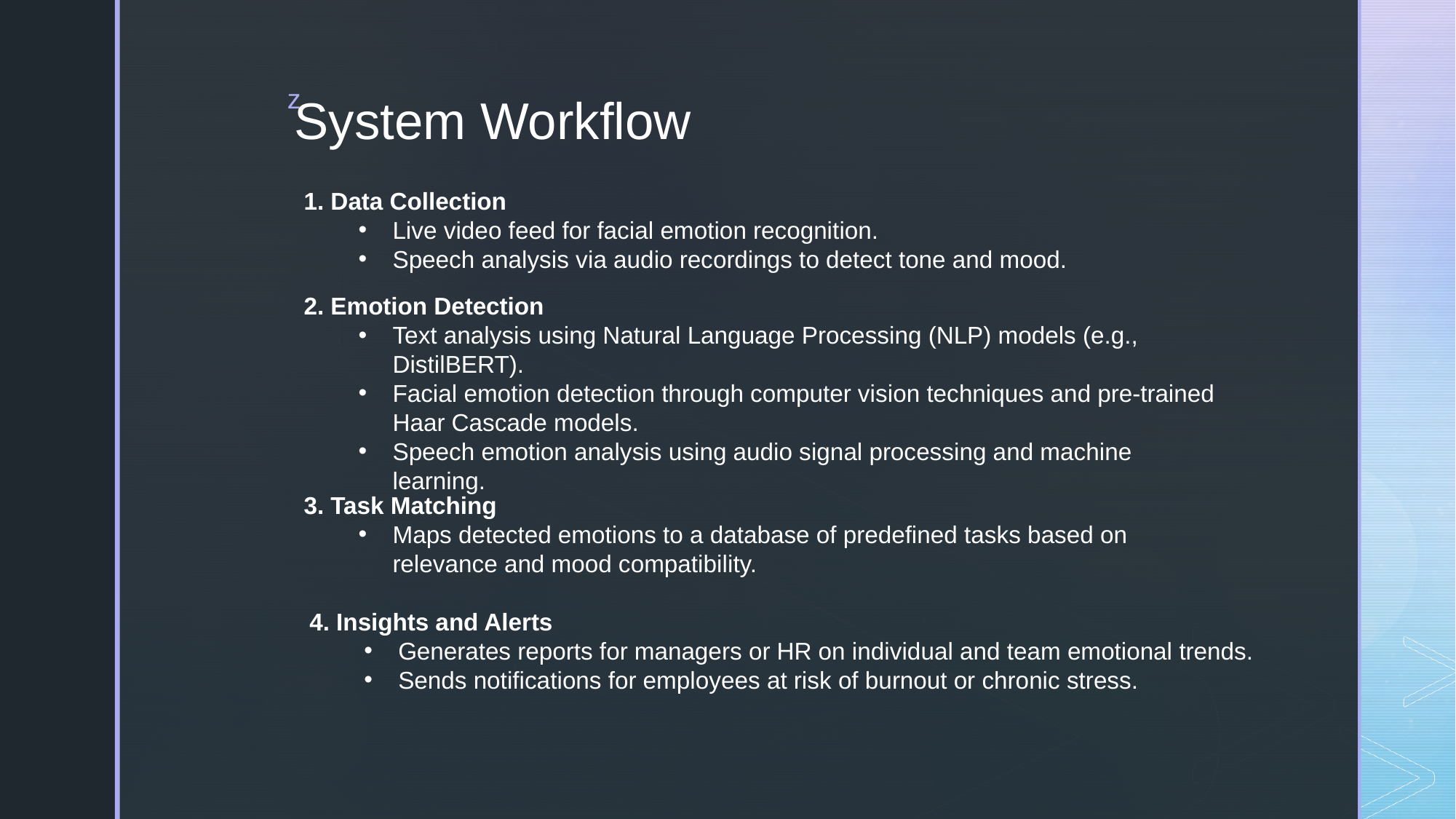

# System Workflow
1. Data Collection
Live video feed for facial emotion recognition.
Speech analysis via audio recordings to detect tone and mood.
2. Emotion Detection
Text analysis using Natural Language Processing (NLP) models (e.g., DistilBERT).
Facial emotion detection through computer vision techniques and pre-trained Haar Cascade models.
Speech emotion analysis using audio signal processing and machine learning.

3. Task Matching
Maps detected emotions to a database of predefined tasks based on relevance and mood compatibility.

4. Insights and Alerts
Generates reports for managers or HR on individual and team emotional trends.
Sends notifications for employees at risk of burnout or chronic stress.